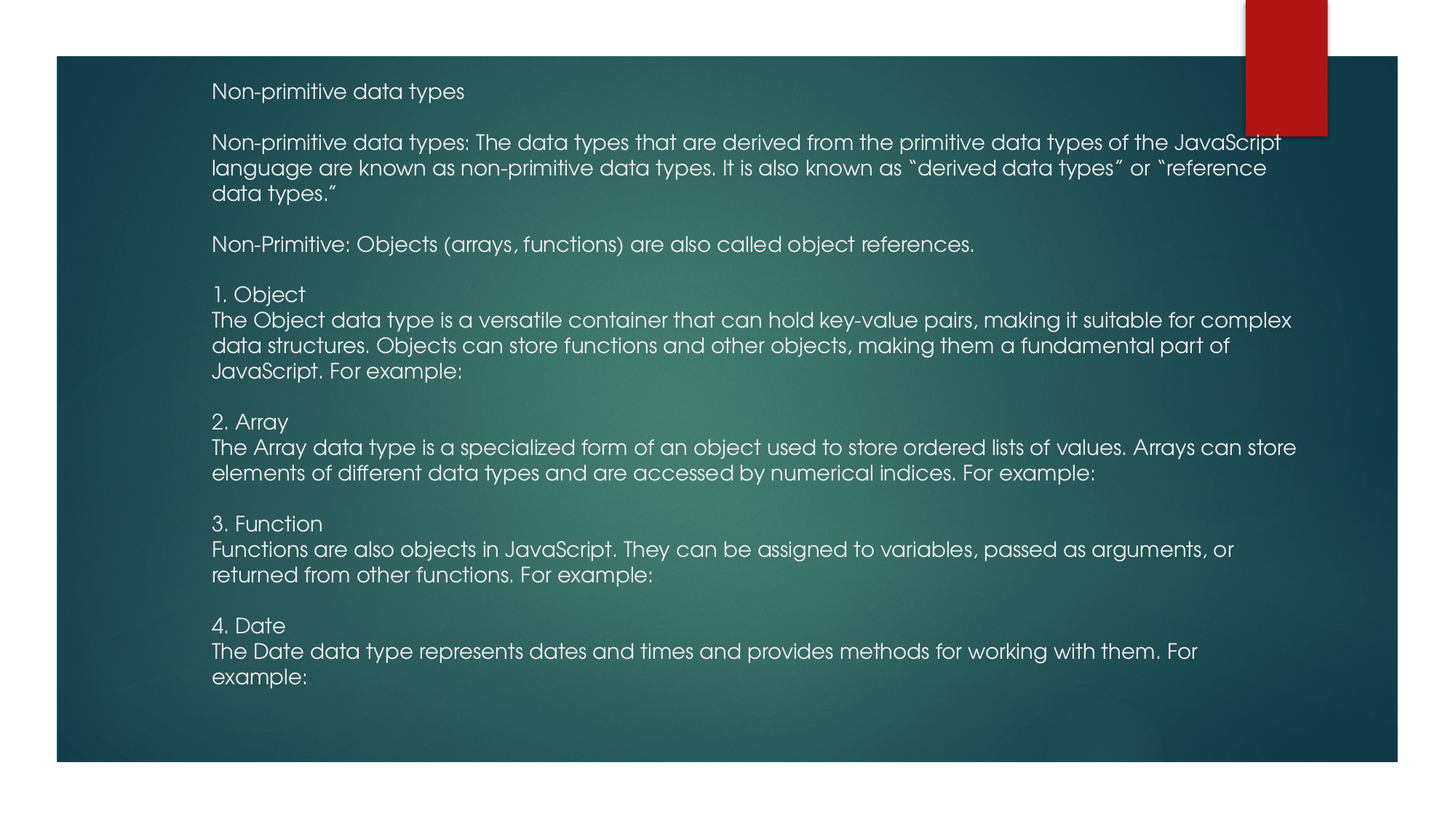

# Non-primitive data types Non-primitive data types: The data types that are derived from the primitive data types of the JavaScript language are known as non-primitive data types. It is also known as “derived data types” or “reference data types.” Non-Primitive: Objects (arrays, functions) are also called object references. 1. Object The Object data type is a versatile container that can hold key-value pairs, making it suitable for complex data structures. Objects can store functions and other objects, making them a fundamental part of JavaScript. For example: 2. Array The Array data type is a specialized form of an object used to store ordered lists of values. Arrays can store elements of different data types and are accessed by numerical indices. For example: 3. Function Functions are also objects in JavaScript. They can be assigned to variables, passed as arguments, or returned from other functions. For example: 4. Date The Date data type represents dates and times and provides methods for working with them. For example: